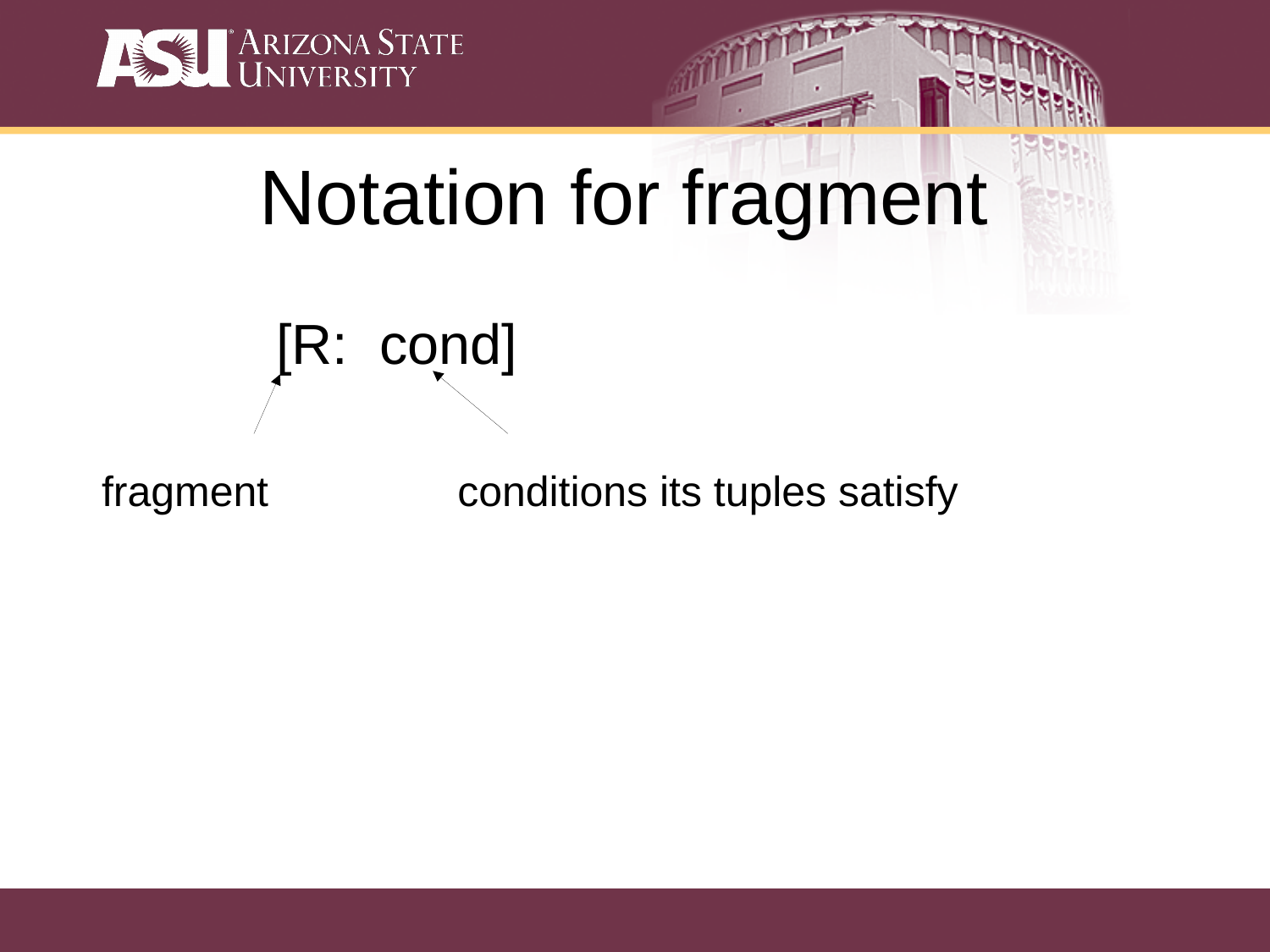

Notation for fragment
		[R:  cond]

fragment                conditions its tuples satisfy